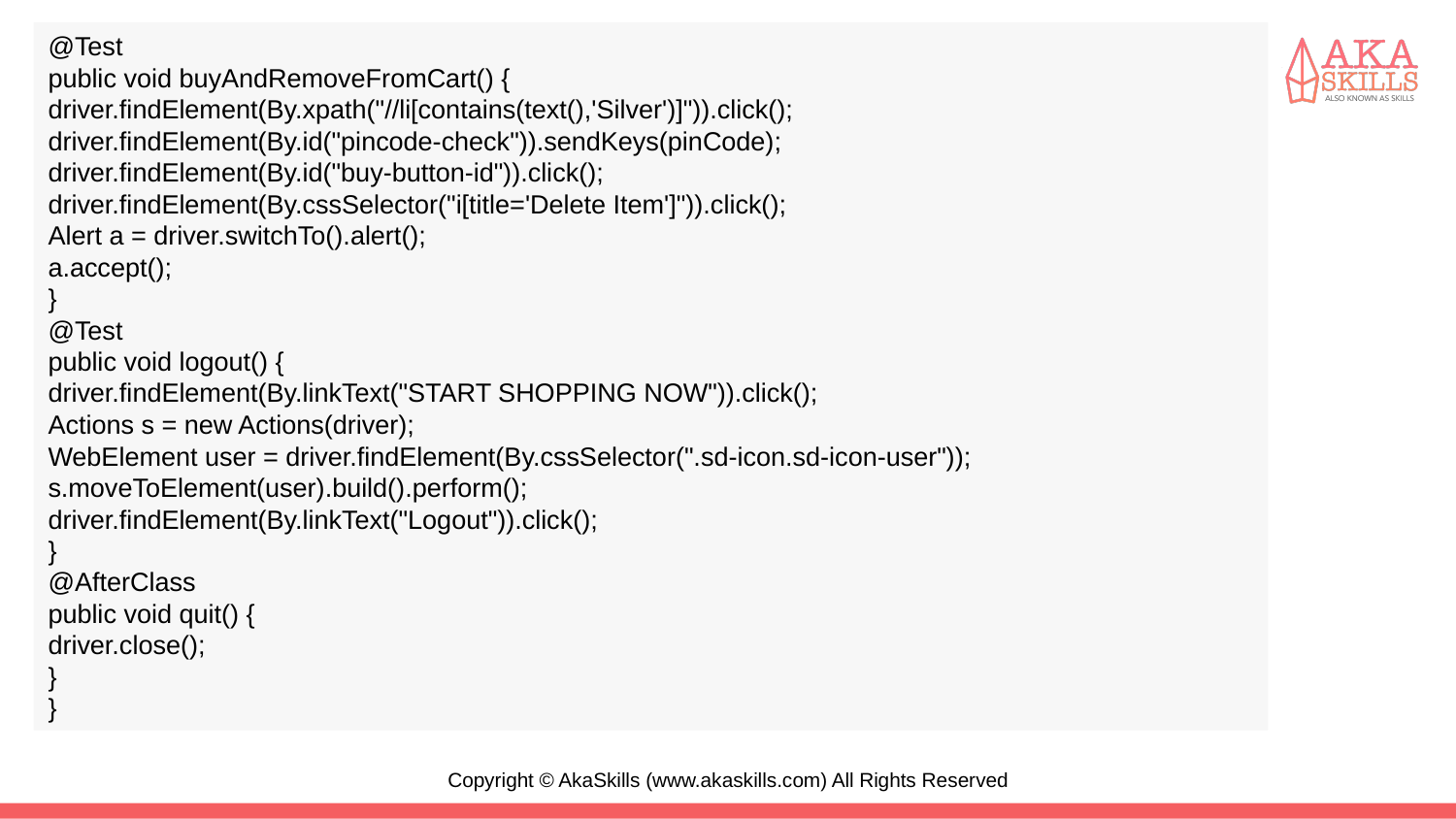

#
@Test
public void buyAndRemoveFromCart() {
driver.findElement(By.xpath("//li[contains(text(),'Silver')]")).click();
driver.findElement(By.id("pincode-check")).sendKeys(pinCode);
driver.findElement(By.id("buy-button-id")).click();
driver.findElement(By.cssSelector("i[title='Delete Item']")).click();
Alert a = driver.switchTo().alert();
a.accept();
}
@Test
public void logout() {
driver.findElement(By.linkText("START SHOPPING NOW")).click();
Actions s = new Actions(driver);
WebElement user = driver.findElement(By.cssSelector(".sd-icon.sd-icon-user"));
s.moveToElement(user).build().perform();
driver.findElement(By.linkText("Logout")).click();
}
@AfterClass
public void quit() {
driver.close();
}
}